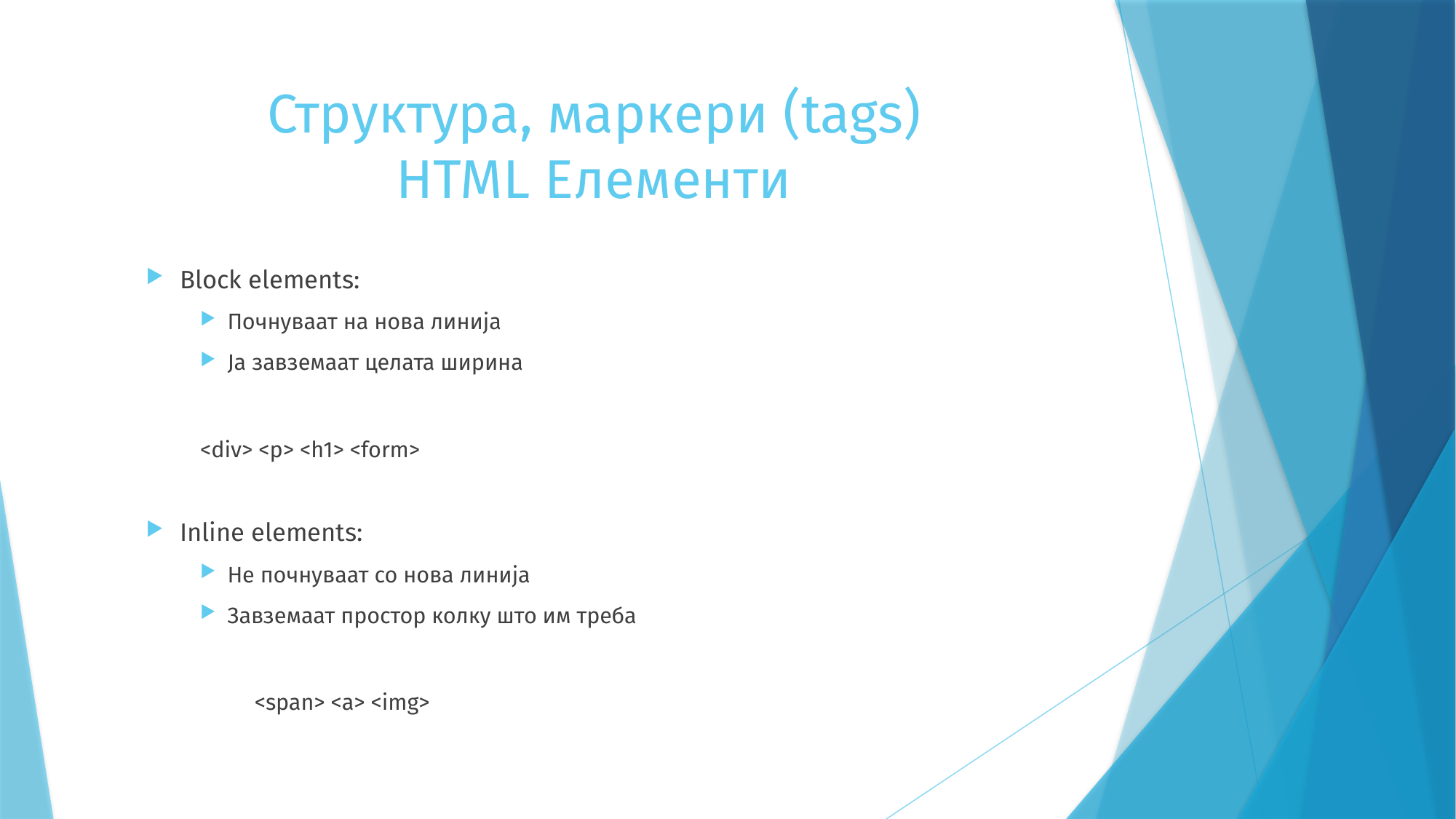

# Структура, маркери (tags) HTML Елементи
Block elements:
Почнуваат на нова линија
Ја завземаат целата ширина

	<div> <p> <h1> <form>

Inline elements:
Не почнуваат со нова линија
Завземаат простор колку што им треба

<span> <a> <img>